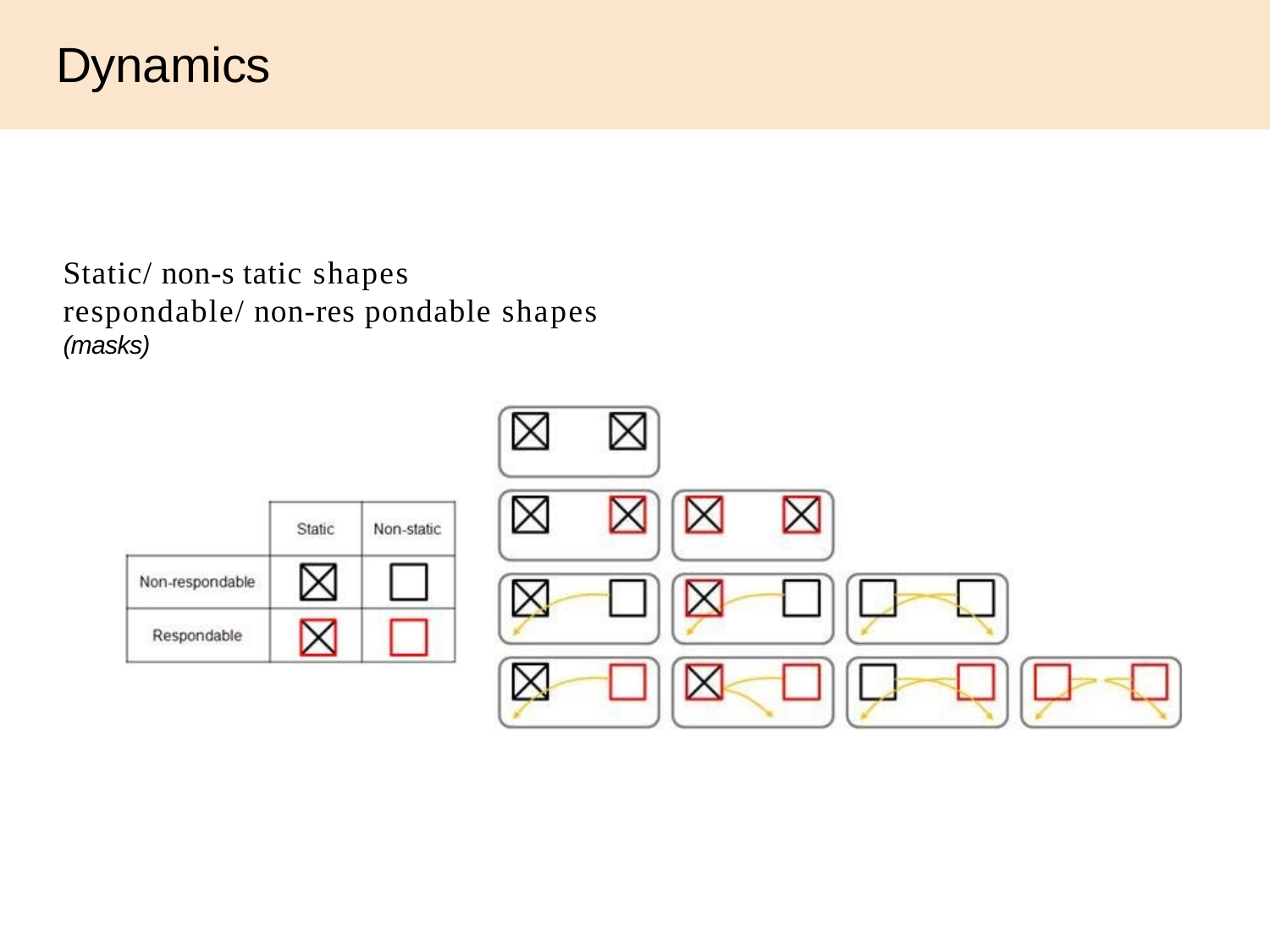

# Dynamics
Static/ non-s tatic shapes
respondable/ non-res pondable shapes (masks)